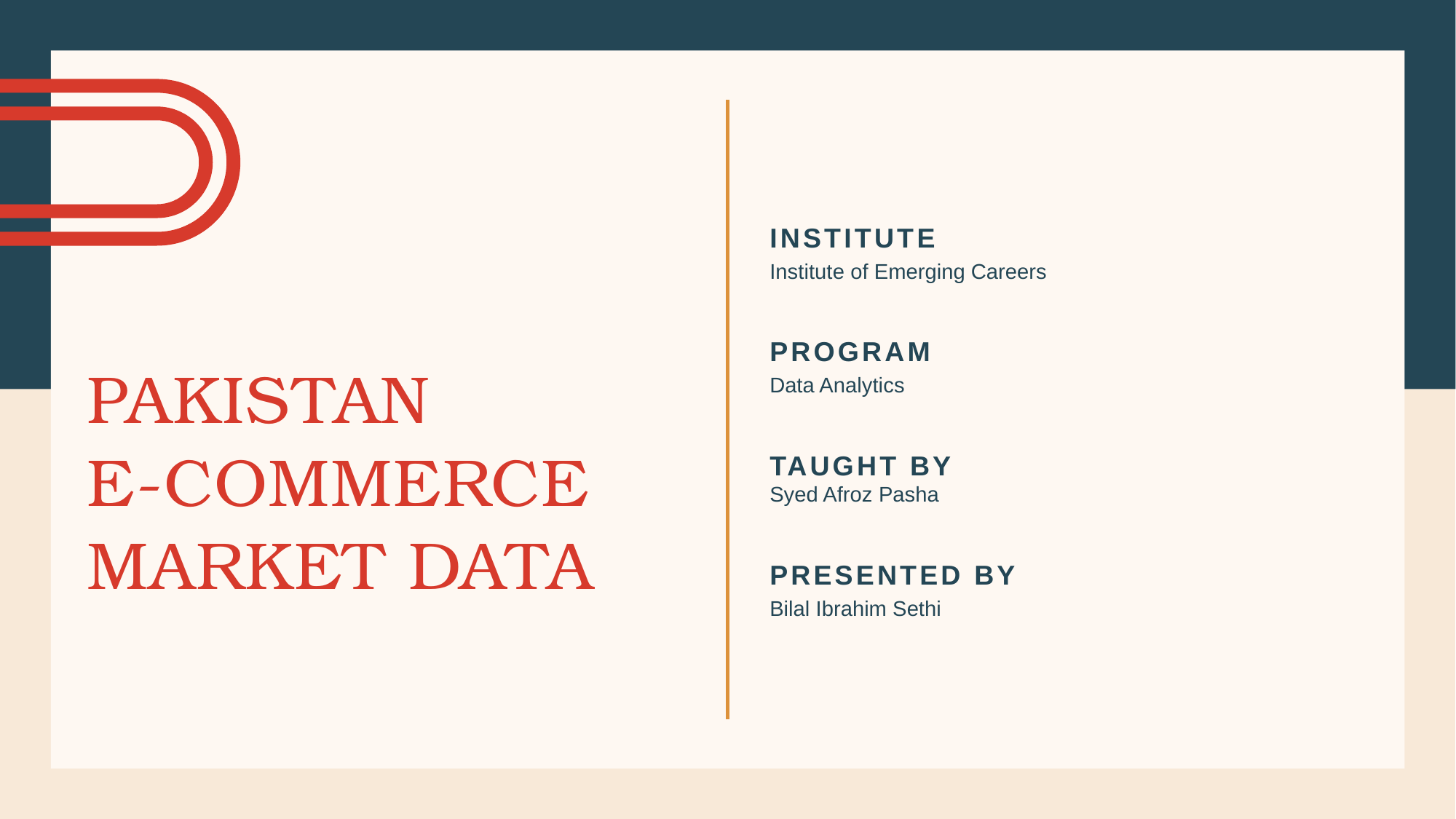

Institute
Institute of Emerging Careers
# Pakistan E-commerce Market Data
Program
Data Analytics
Taught by
Syed Afroz Pasha
Presented by
Bilal Ibrahim Sethi